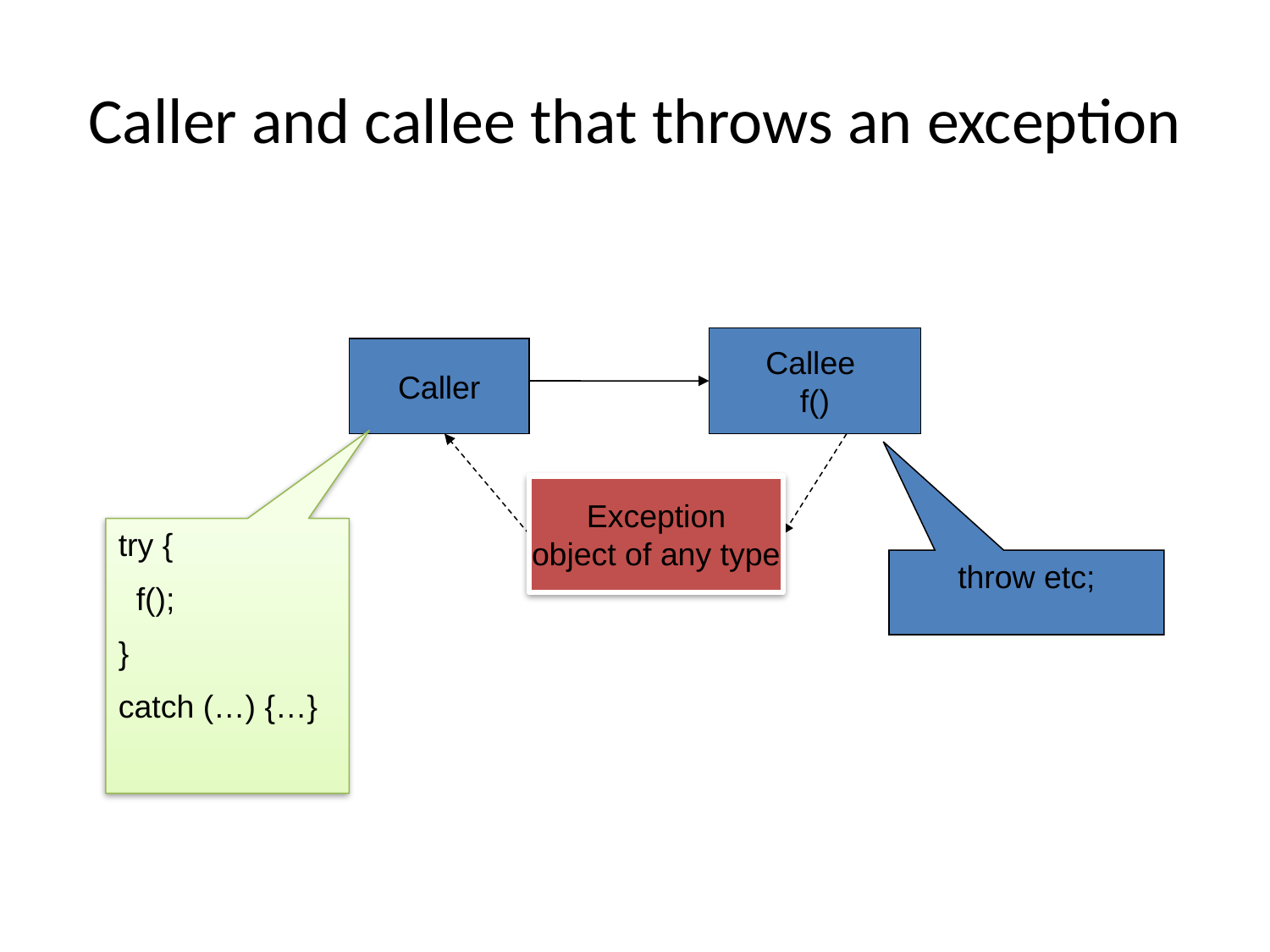

# Caller and callee that throws an exception
Callee
f()
Caller

Exception
object of any type
try {
  f();
}
catch (…) {…}

throw etc;